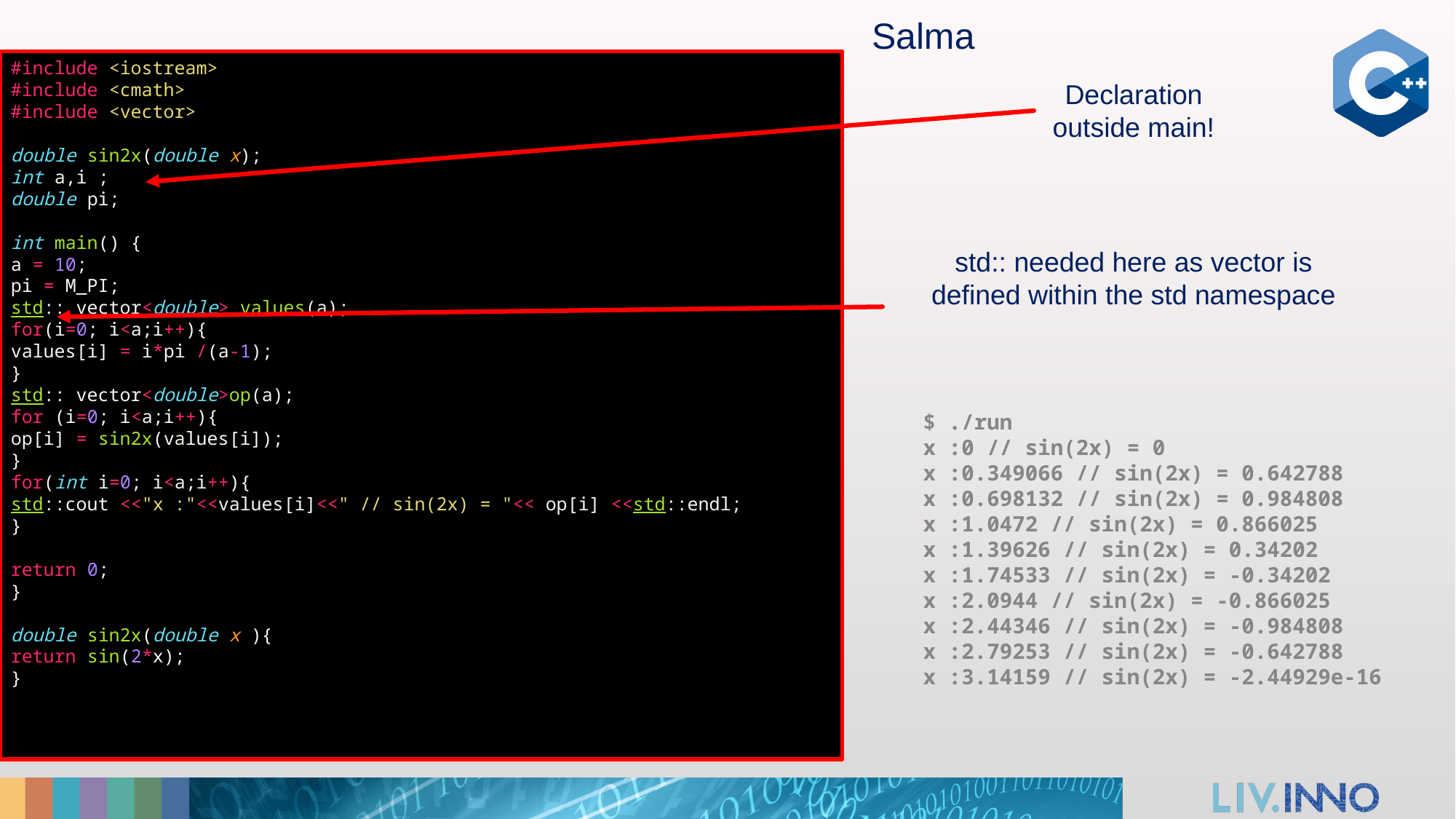

Salma
#include <iostream>
#include <cmath>
#include <vector>
double sin2x(double x);
int a,i ;
double pi;
int main() {
a = 10;
pi = M_PI;
std:: vector<double> values(a);
for(i=0; i<a;i++){
values[i] = i*pi /(a-1);
}
std:: vector<double>op(a);
for (i=0; i<a;i++){
op[i] = sin2x(values[i]);
}
for(int i=0; i<a;i++){
std::cout <<"x :"<<values[i]<<" // sin(2x) = "<< op[i] <<std::endl;
}
return 0;
}
double sin2x(double x ){
return sin(2*x);
}

Declaration outside main!
std:: needed here as vector is defined within the std namespace
$ ./run
x :0 // sin(2x) = 0
x :0.349066 // sin(2x) = 0.642788
x :0.698132 // sin(2x) = 0.984808
x :1.0472 // sin(2x) = 0.866025
x :1.39626 // sin(2x) = 0.34202
x :1.74533 // sin(2x) = -0.34202
x :2.0944 // sin(2x) = -0.866025
x :2.44346 // sin(2x) = -0.984808
x :2.79253 // sin(2x) = -0.642788
x :3.14159 // sin(2x) = -2.44929e-16